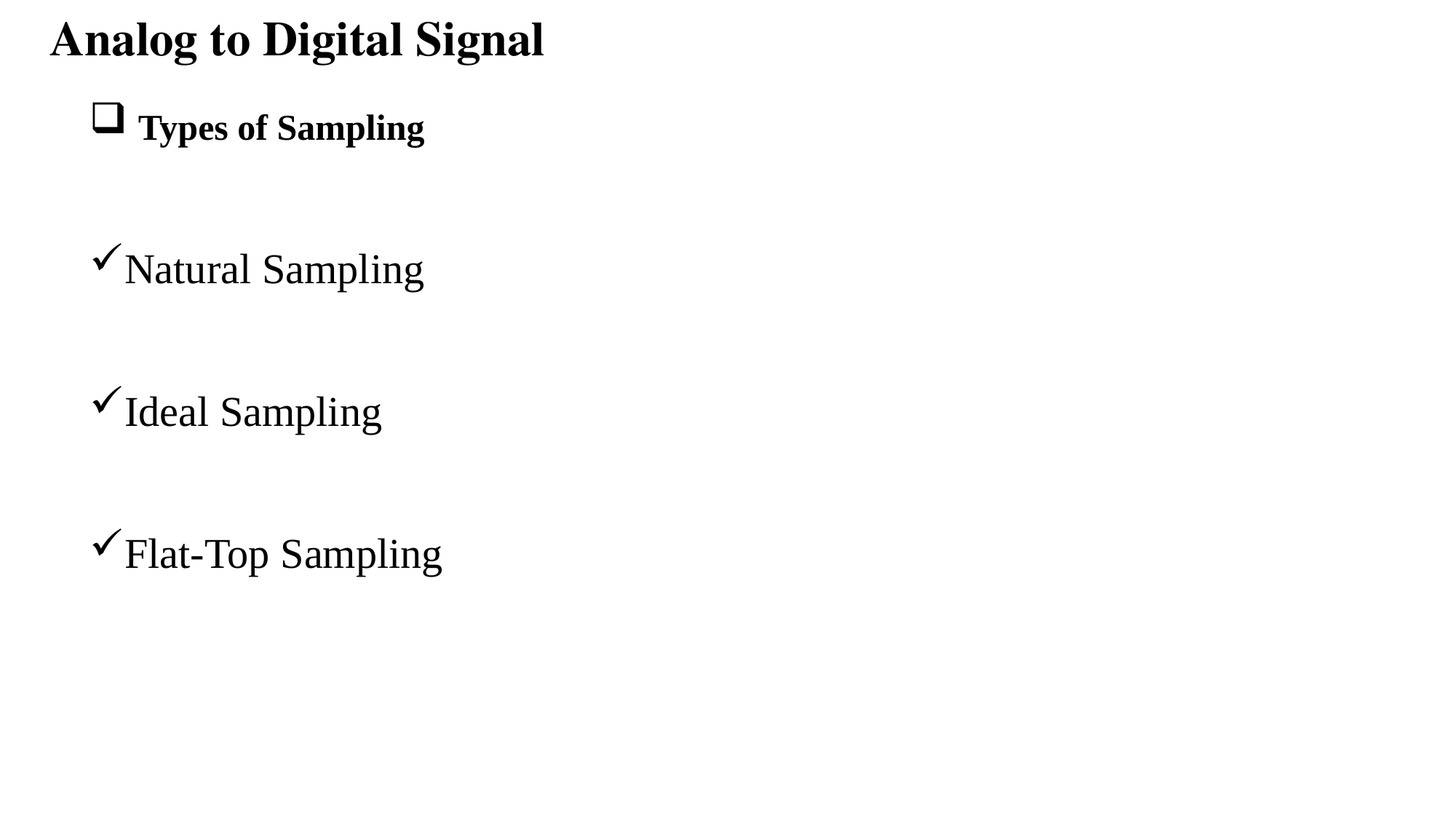

Analog to Digital Signal
 Types of Sampling
Natural Sampling
Ideal Sampling
Flat-Top Sampling